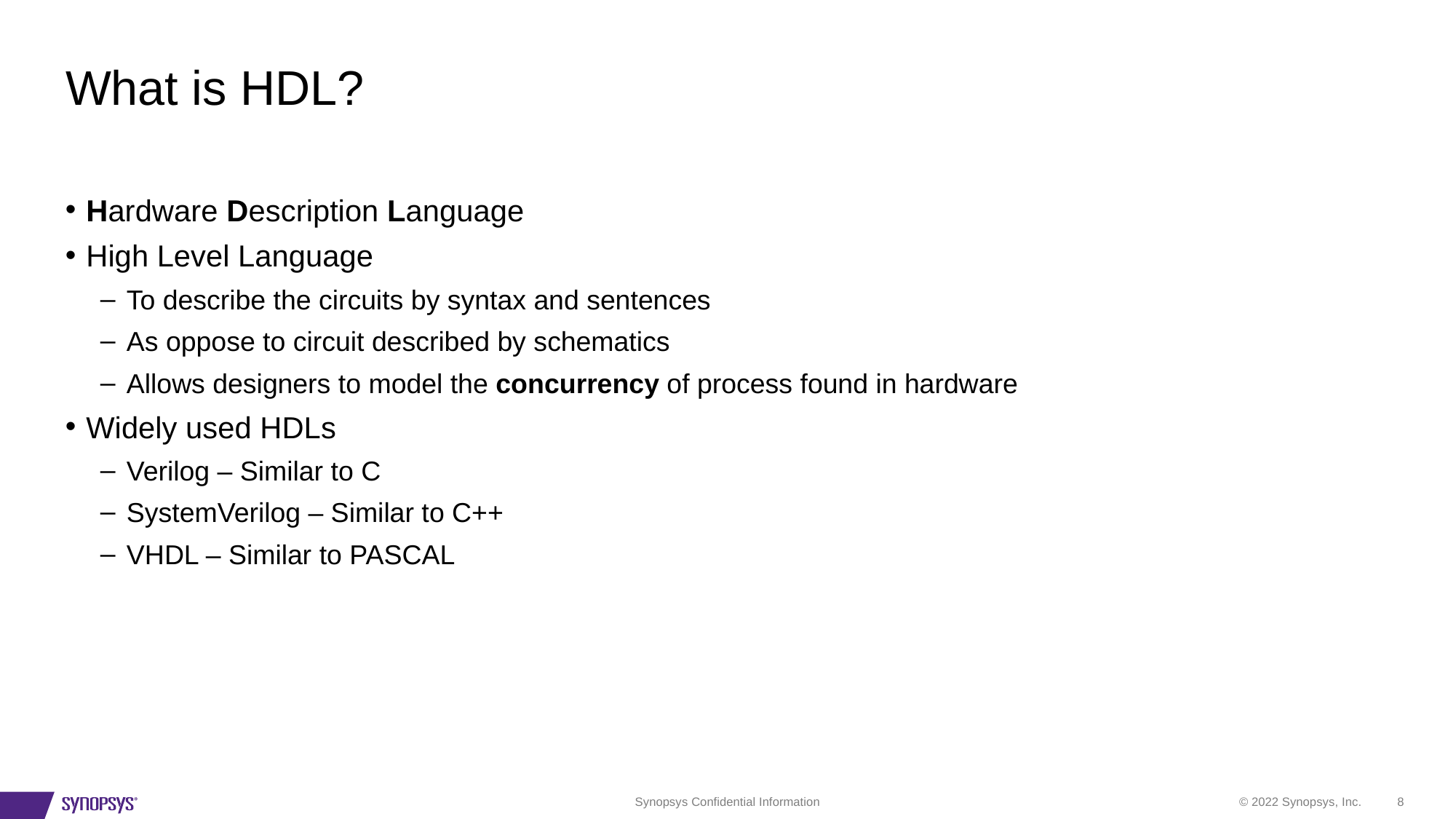

# What is HDL?
Hardware Description Language
High Level Language
To describe the circuits by syntax and sentences
As oppose to circuit described by schematics
Allows designers to model the concurrency of process found in hardware
Widely used HDLs
Verilog – Similar to C
SystemVerilog – Similar to C++
VHDL – Similar to PASCAL